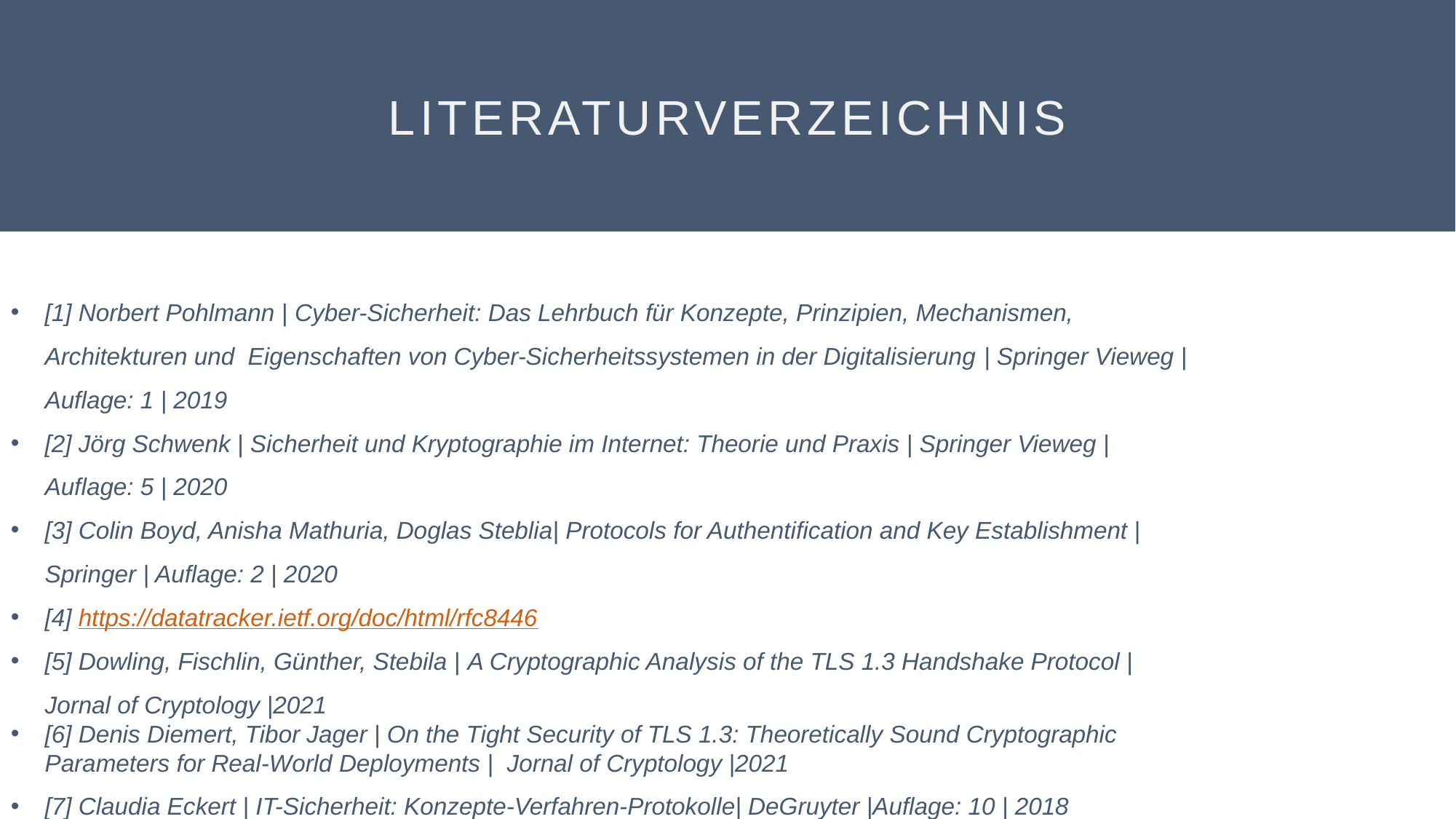

Literaturverzeichnis
[1] Norbert Pohlmann | Cyber-Sicherheit: Das Lehrbuch für Konzepte, Prinzipien, Mechanismen, Architekturen und  Eigenschaften von Cyber-Sicherheitssystemen in der Digitalisierung | Springer Vieweg | Auflage: 1 | 2019
[2] Jörg Schwenk | Sicherheit und Kryptographie im Internet: Theorie und Praxis | Springer Vieweg | Auflage: 5 | 2020
[3] Colin Boyd, Anisha Mathuria, Doglas Steblia| Protocols for Authentification and Key Establishment | Springer | Auflage: 2 | 2020
[4] https://datatracker.ietf.org/doc/html/rfc8446
[5] Dowling, Fischlin, Günther, Stebila | A Cryptographic Analysis of the TLS 1.3 Handshake Protocol | Jornal of Cryptology |2021
[6] Denis Diemert, Tibor Jager | On the Tight Security of TLS 1.3: Theoretically Sound Cryptographic Parameters for Real-World Deployments |  Jornal of Cryptology |2021
[7] Claudia Eckert | IT-Sicherheit: Konzepte-Verfahren-Protokolle| DeGruyter |Auflage: 10 | 2018